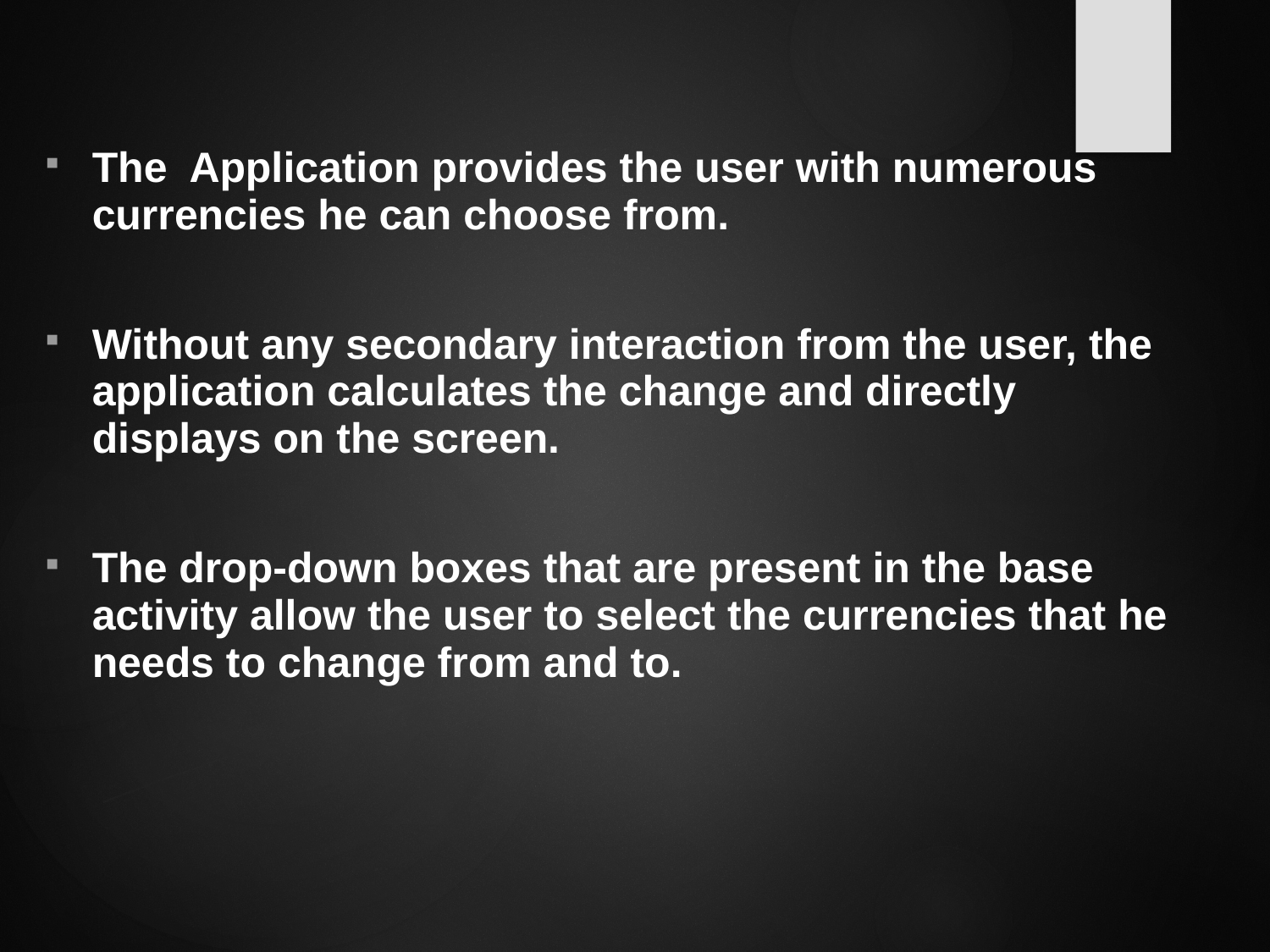

The  Application provides the user with numerous currencies he can choose from.

Without any secondary interaction from the user, the application calculates the change and directly displays on the screen.

The drop-down boxes that are present in the base activity allow the user to select the currencies that he needs to change from and to.